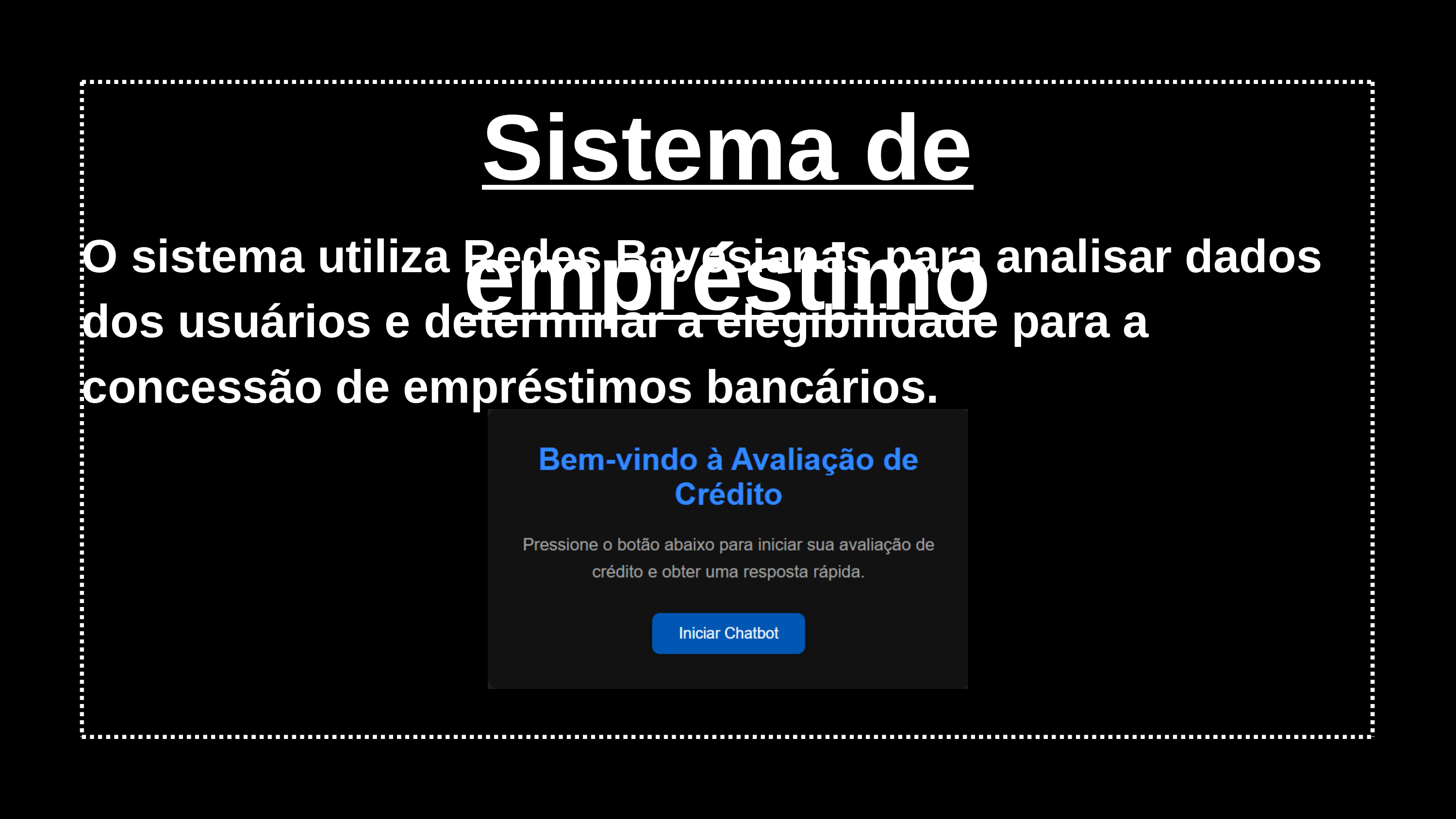

Sistema de empréstimo
O sistema utiliza Redes Bayesianas para analisar dados dos usuários e determinar a elegibilidade para a concessão de empréstimos bancários.